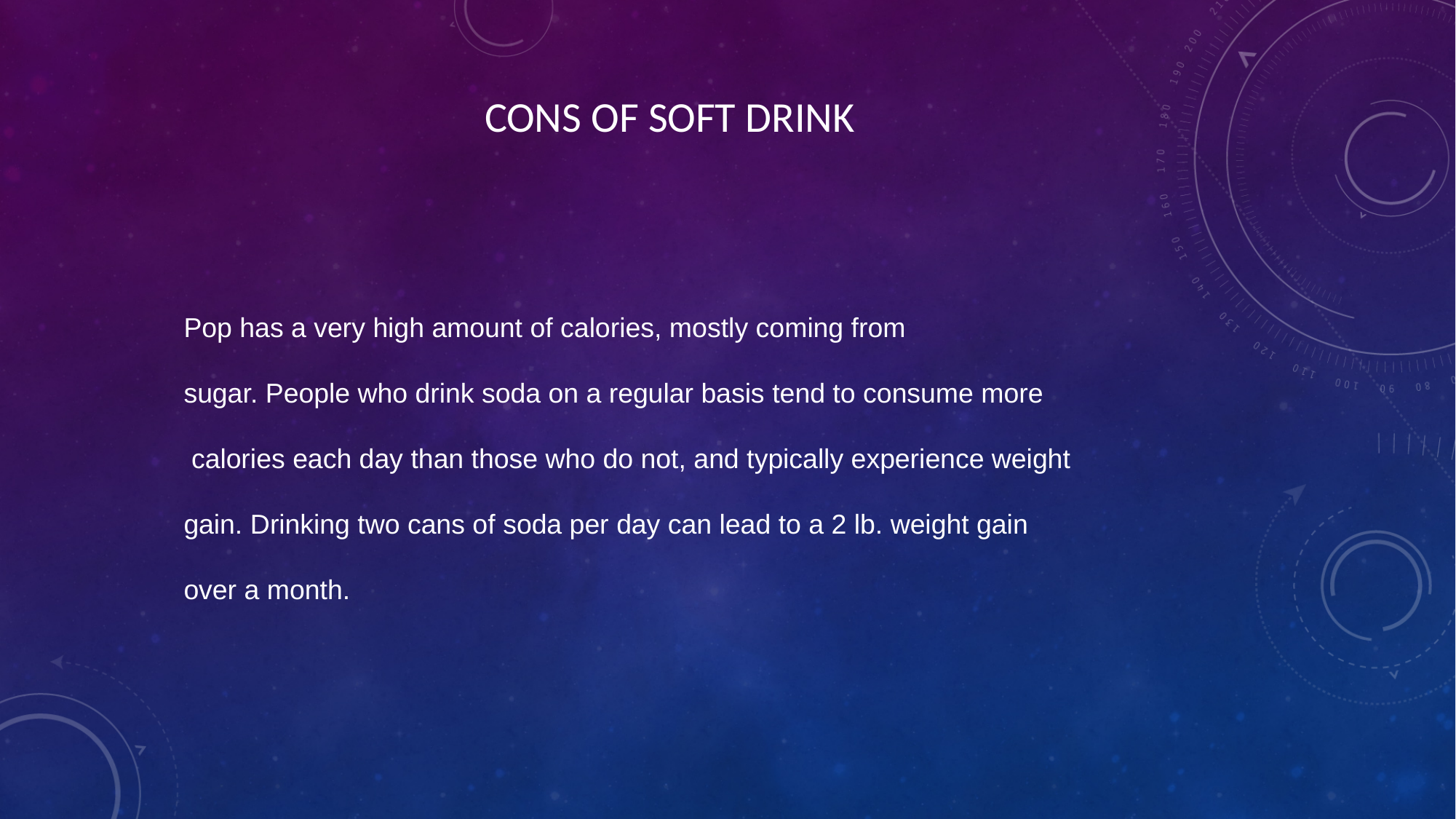

CONS OF SOFT DRINK
Pop has a very high amount of calories, mostly coming from

sugar. People who drink soda on a regular basis tend to consume more

 calories each day than those who do not, and typically experience weight

gain. Drinking two cans of soda per day can lead to a 2 lb. weight gain

over a month.